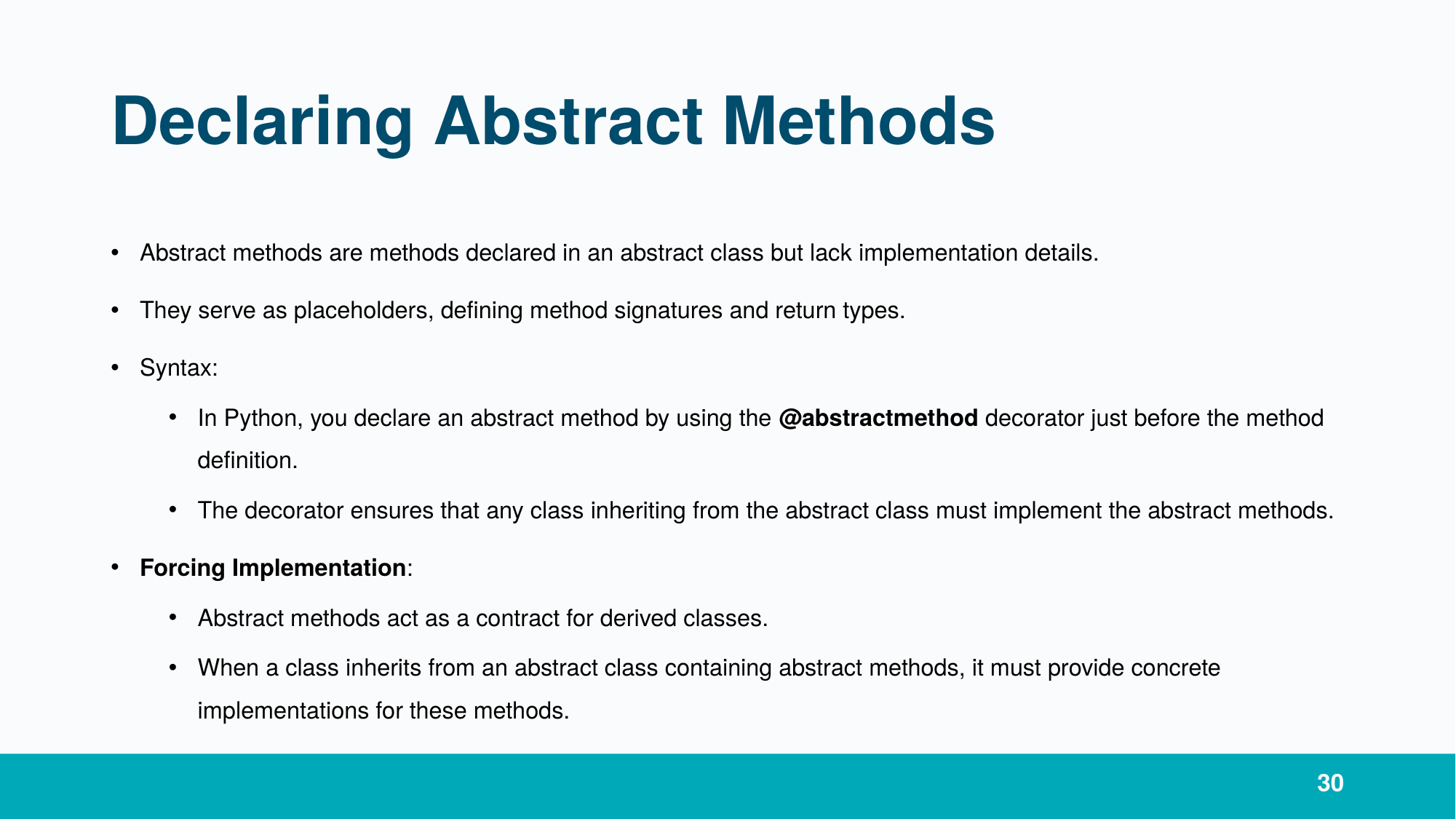

# Declaring Abstract Methods
Abstract methods are methods declared in an abstract class but lack implementation details.
They serve as placeholders, defining method signatures and return types.
Syntax:
In Python, you declare an abstract method by using the @abstractmethod decorator just before the method definition.
The decorator ensures that any class inheriting from the abstract class must implement the abstract methods.
Forcing Implementation:
Abstract methods act as a contract for derived classes.
When a class inherits from an abstract class containing abstract methods, it must provide concrete implementations for these methods.
30